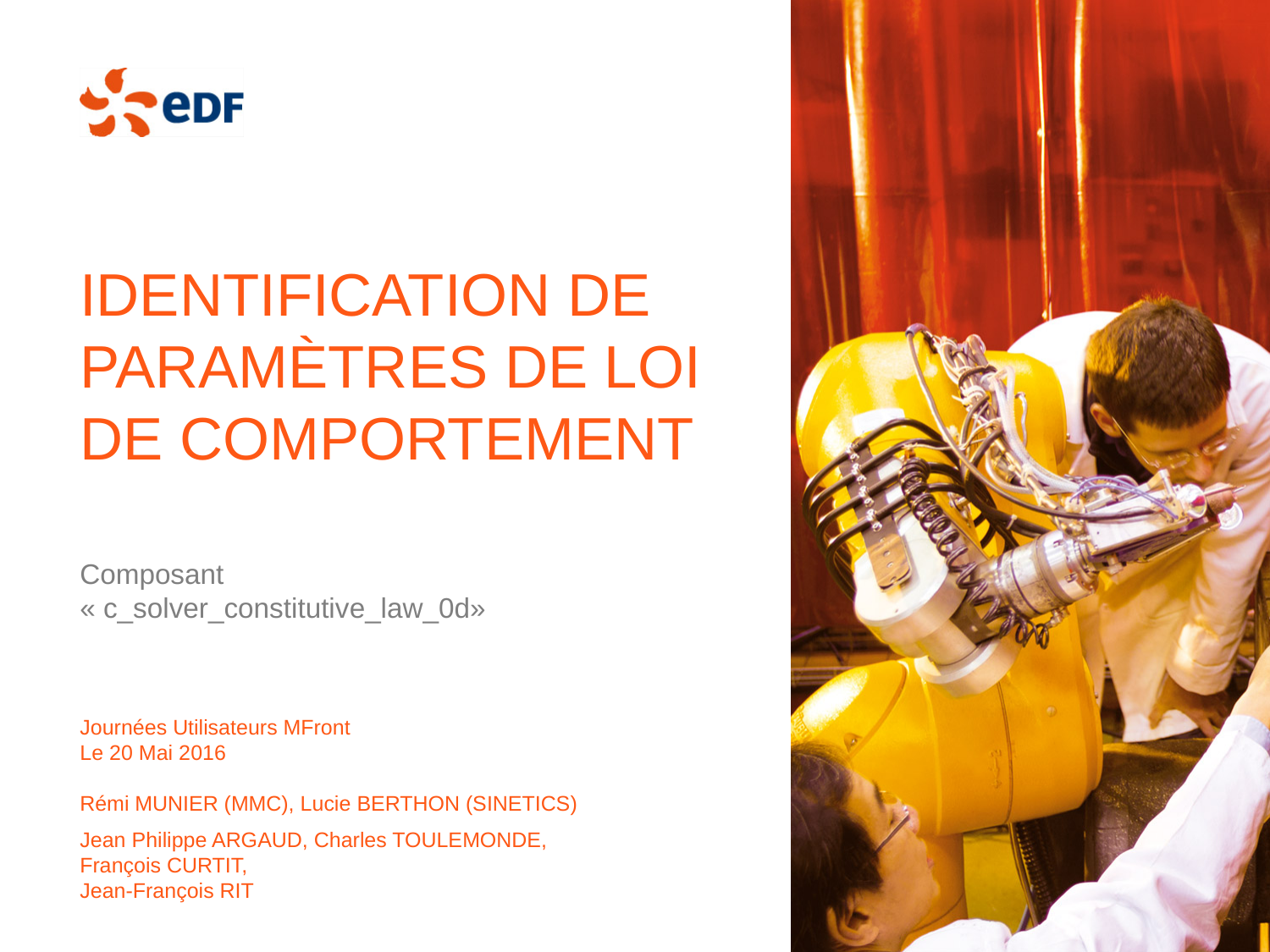

# Identification de paramètres de loi de comportement
Composant « c_solver_constitutive_law_0d»
Journées Utilisateurs MFront
Le 20 Mai 2016

Rémi MUNIER (MMC), Lucie BERTHON (SINETICS)
Jean Philippe ARGAUD, Charles TOULEMONDE, François CURTIT,
Jean-François RIT